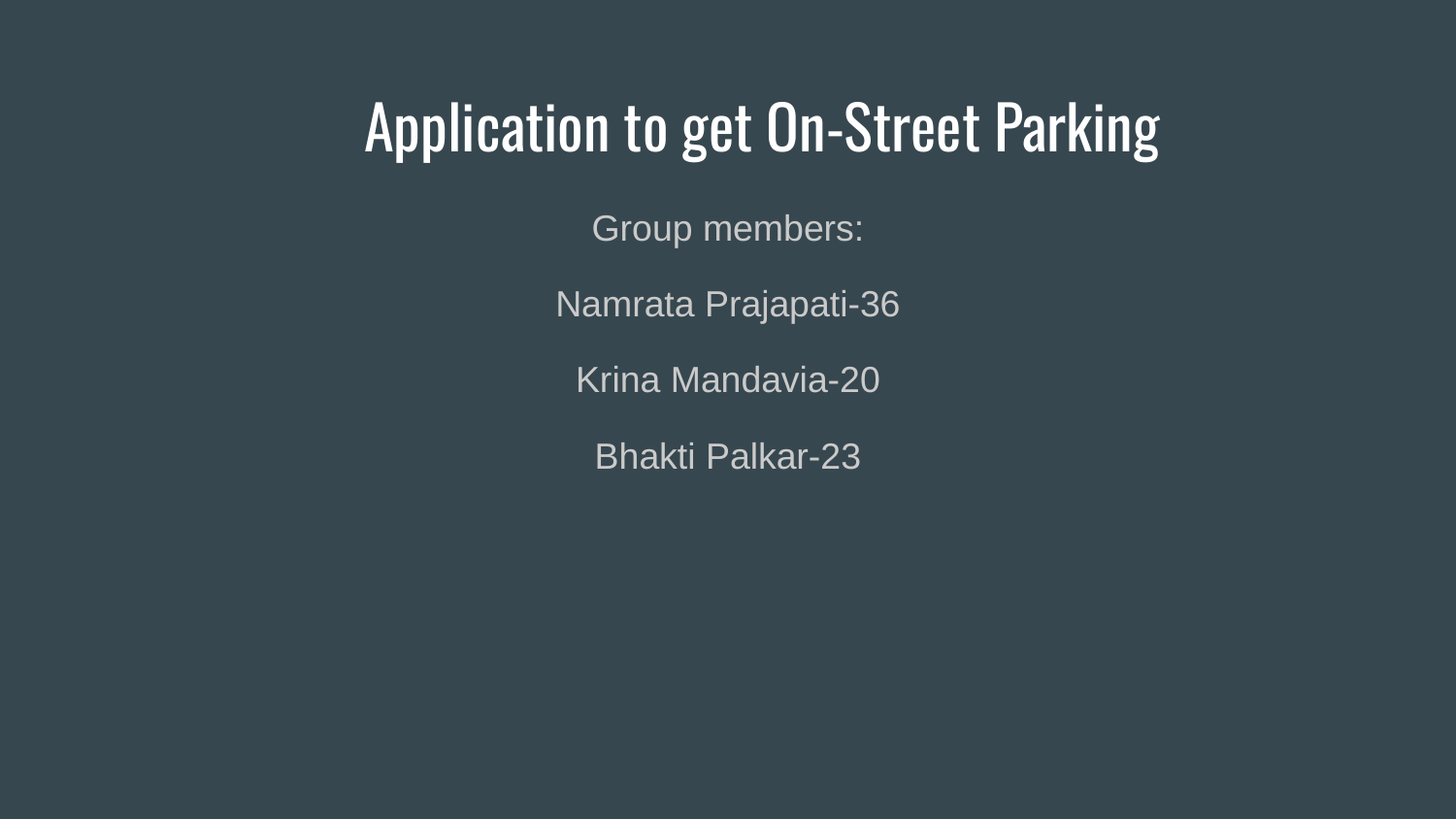

# Application to get On-Street Parking
Group members:
Namrata Prajapati-36
Krina Mandavia-20
Bhakti Palkar-23